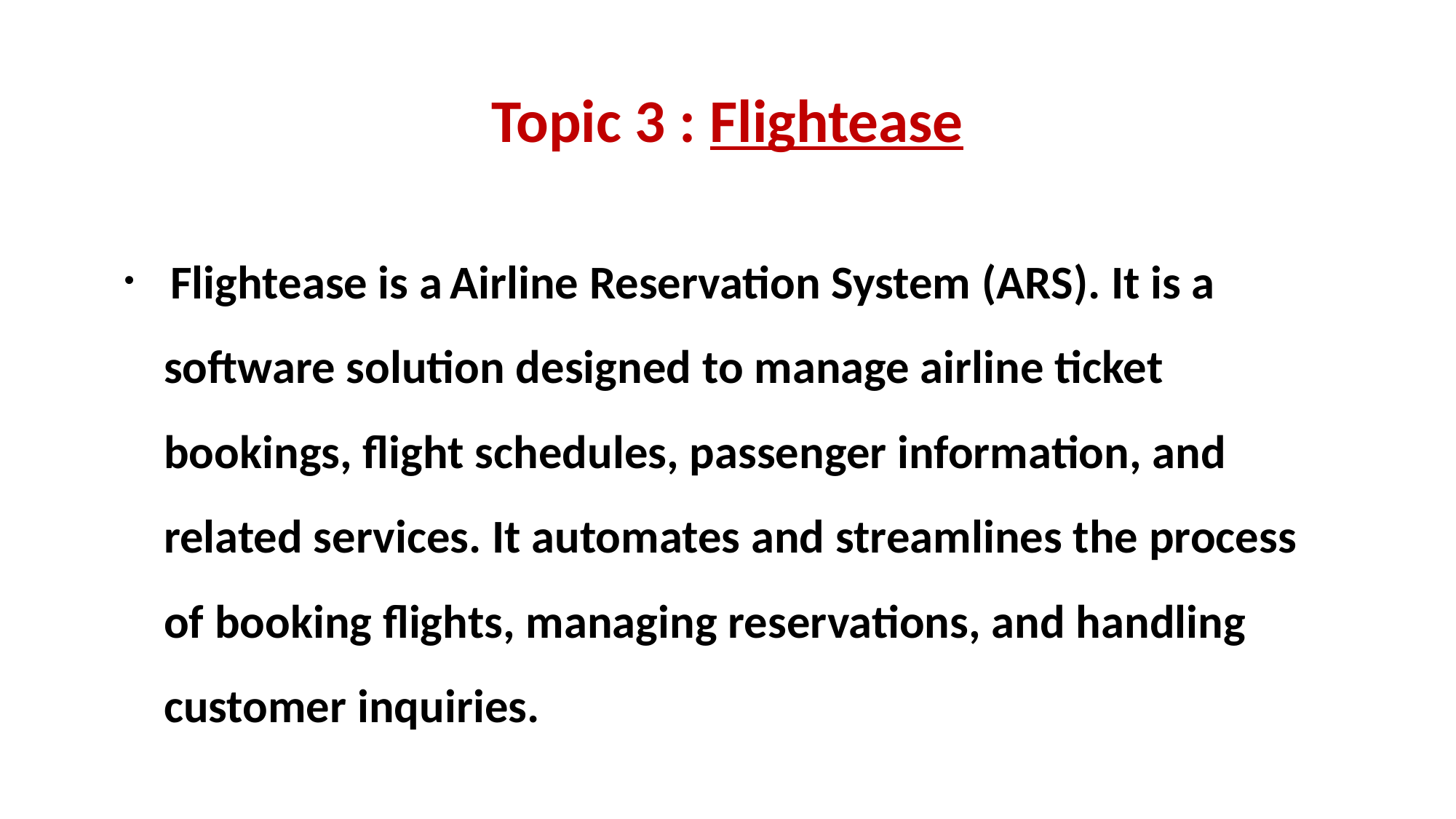

# Topic 3 : Flightease
 Flightease is a Airline Reservation System (ARS). It is a software solution designed to manage airline ticket bookings, flight schedules, passenger information, and related services. It automates and streamlines the process of booking flights, managing reservations, and handling customer inquiries.